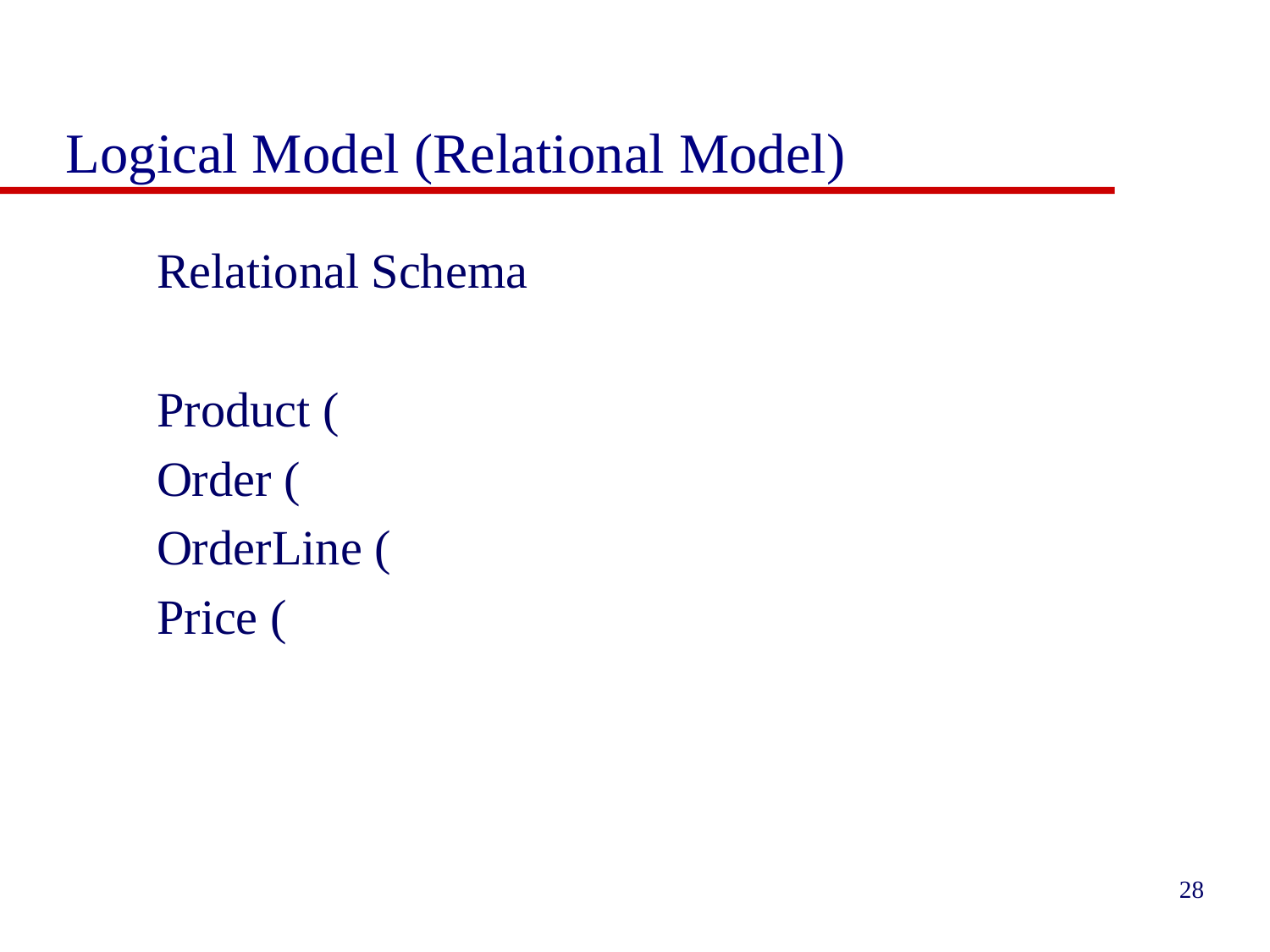

# Logical Model (Relational Model)
Relational Schema

Product (
Order (
OrderLine (
Price (

28